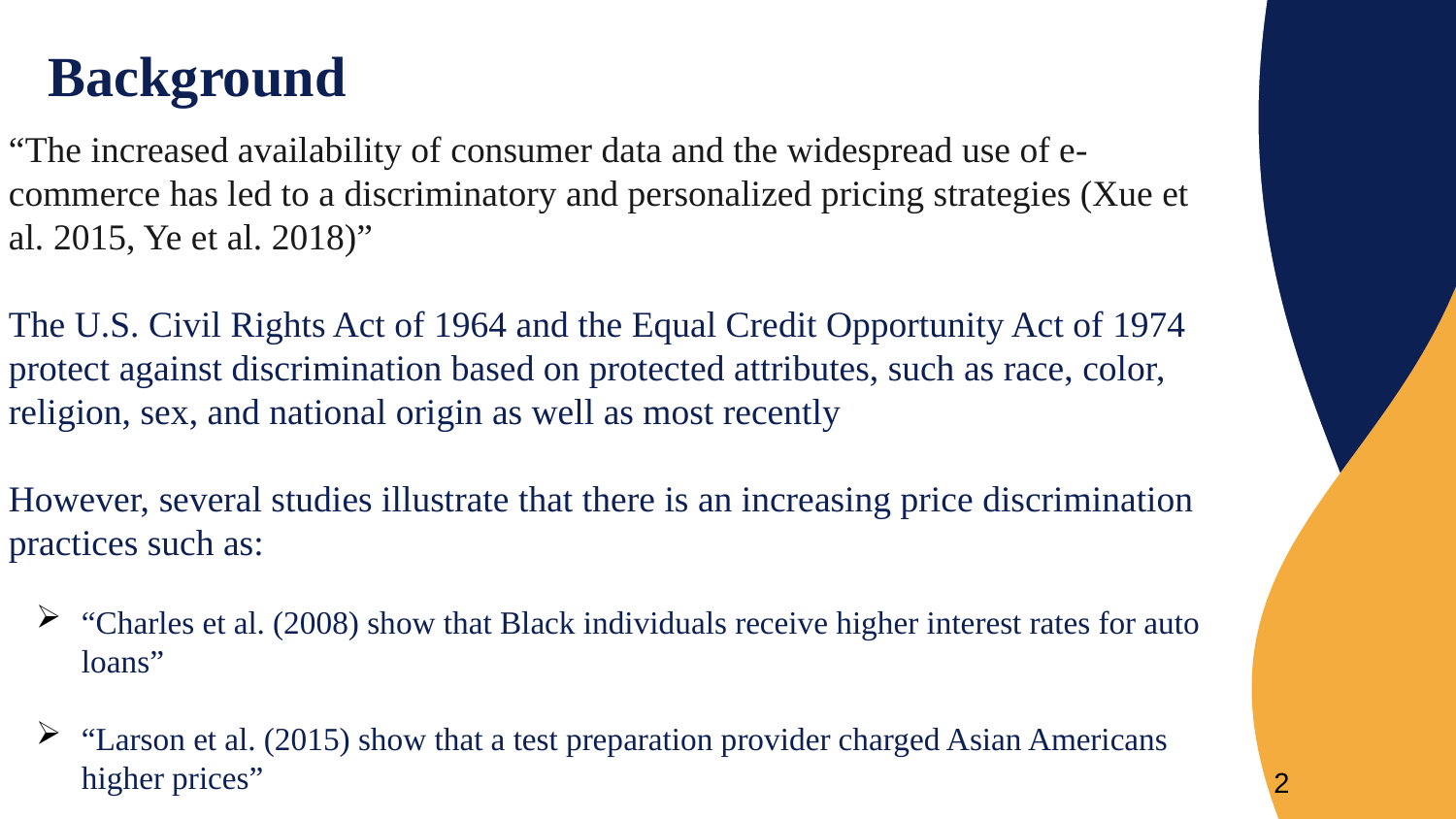

# Background
“The increased availability of consumer data and the widespread use of e-commerce has led to a discriminatory and personalized pricing strategies (Xue et al. 2015, Ye et al. 2018)”
The U.S. Civil Rights Act of 1964 and the Equal Credit Opportunity Act of 1974 protect against discrimination based on protected attributes, such as race, color, religion, sex, and national origin as well as most recently

However, several studies illustrate that there is an increasing price discrimination practices such as:

“Charles et al. (2008) show that Black individuals receive higher interest rates for auto loans”

“Larson et al. (2015) show that a test preparation provider charged Asian Americans higher prices”

2